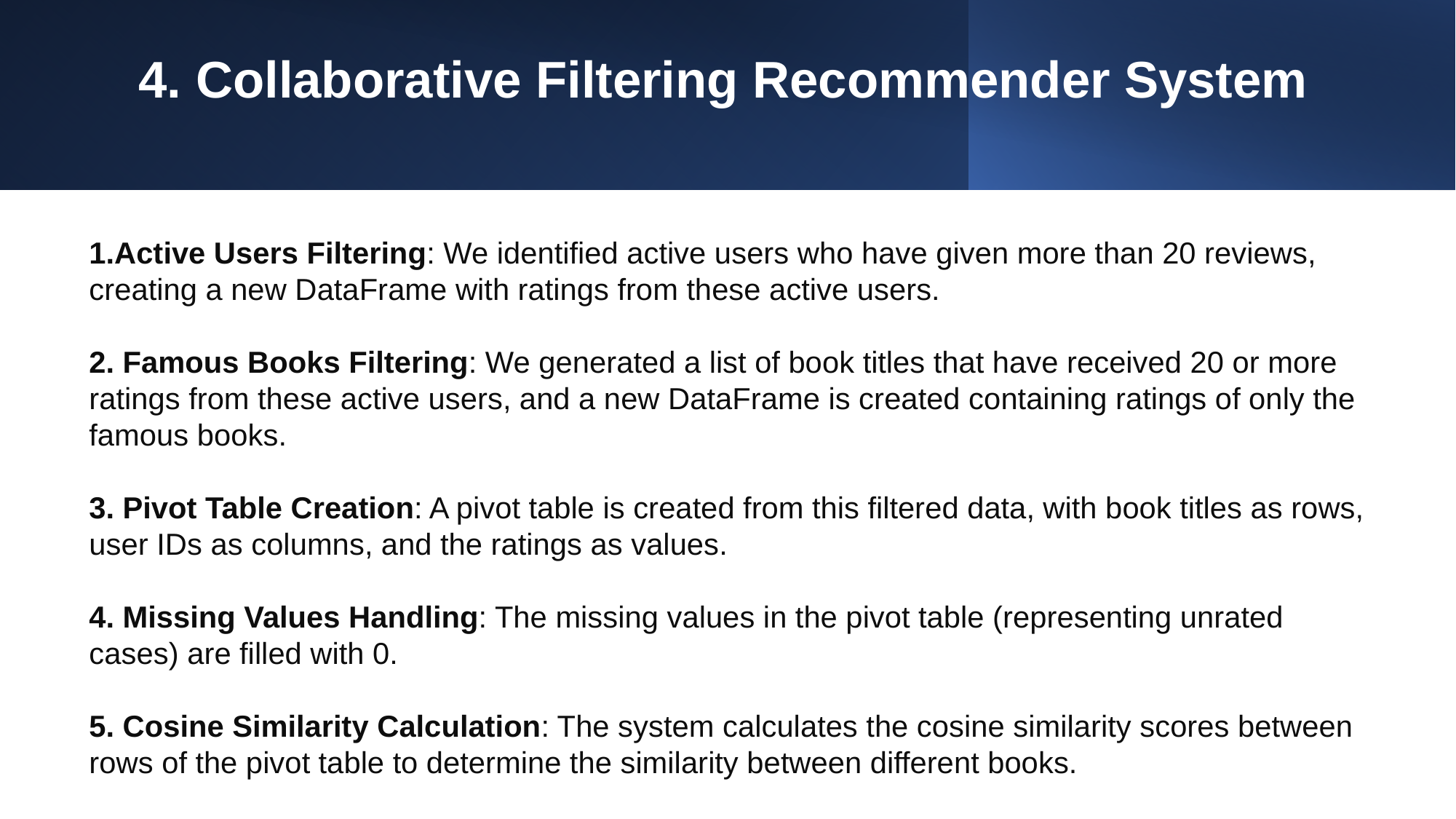

4. Collaborative Filtering Recommender System

Active Users Filtering: We identified active users who have given more than 20 reviews, creating a new DataFrame with ratings from these active users.

2. Famous Books Filtering: We generated a list of book titles that have received 20 or more ratings from these active users, and a new DataFrame is created containing ratings of only the famous books.

3. Pivot Table Creation: A pivot table is created from this filtered data, with book titles as rows, user IDs as columns, and the ratings as values.

4. Missing Values Handling: The missing values in the pivot table (representing unrated cases) are filled with 0.

5. Cosine Similarity Calculation: The system calculates the cosine similarity scores between rows of the pivot table to determine the similarity between different books.